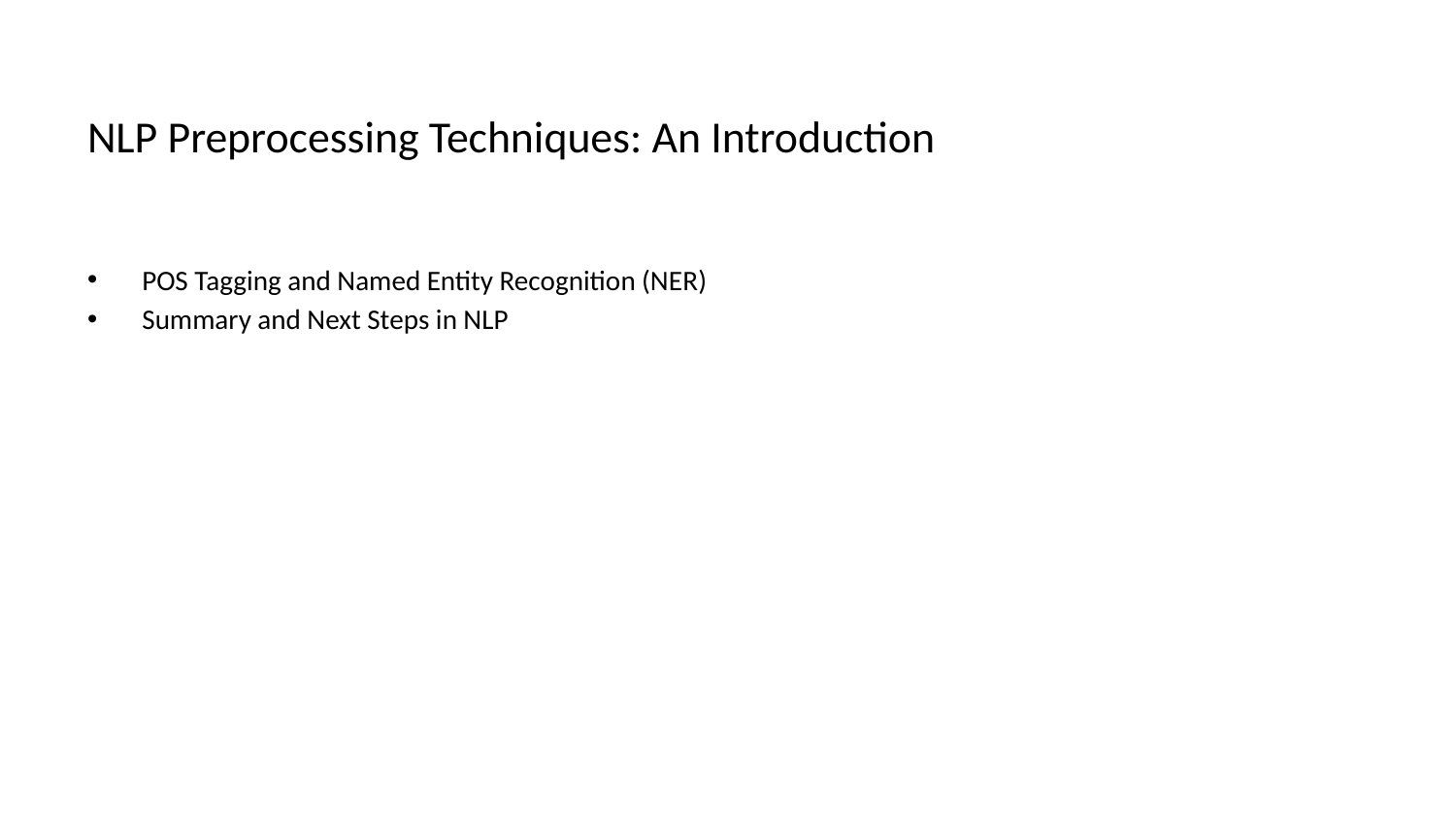

# NLP Preprocessing Techniques: An Introduction
POS Tagging and Named Entity Recognition (NER)
Summary and Next Steps in NLP